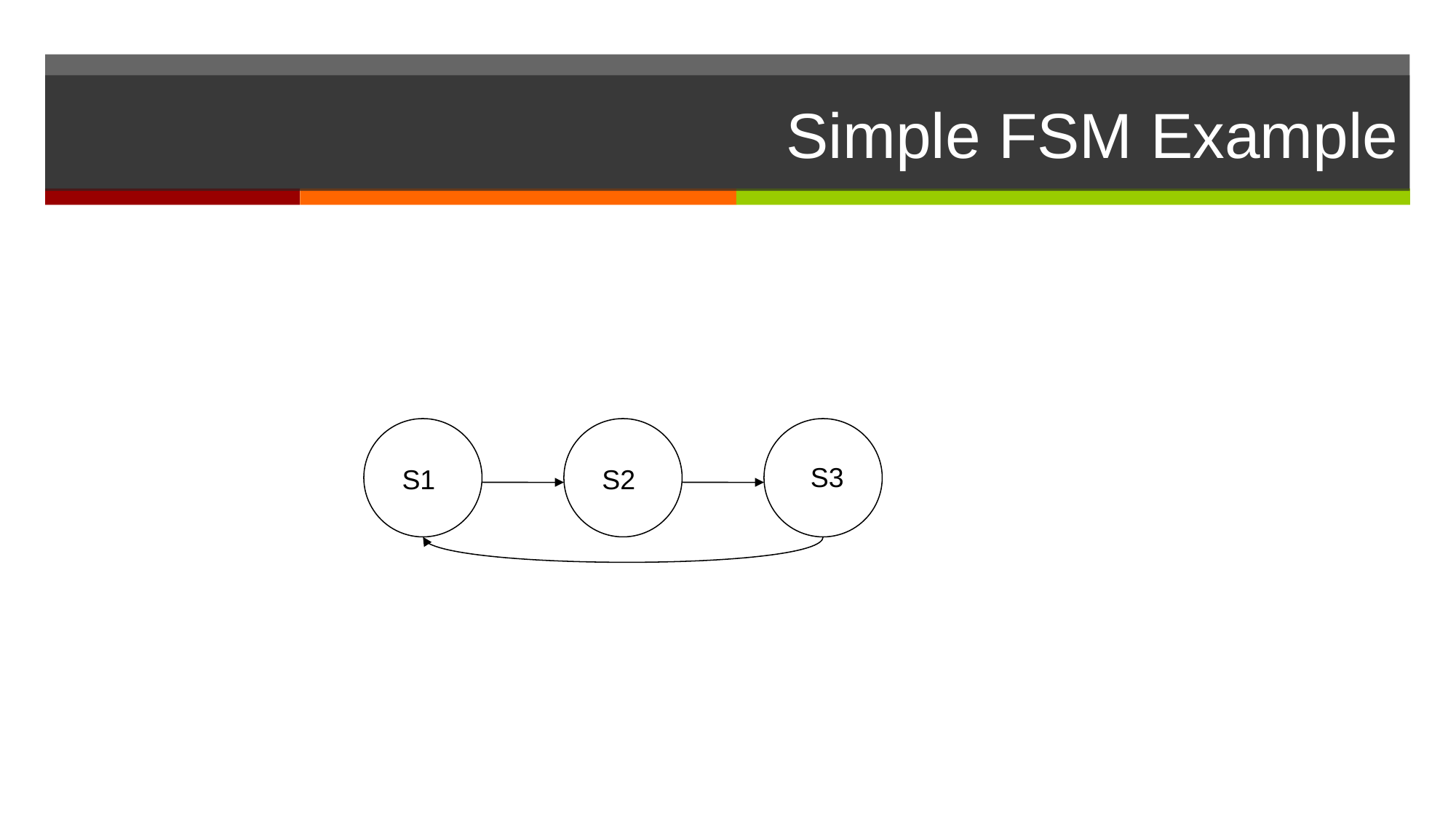

# Simple FSM Example

S3
S1
S2